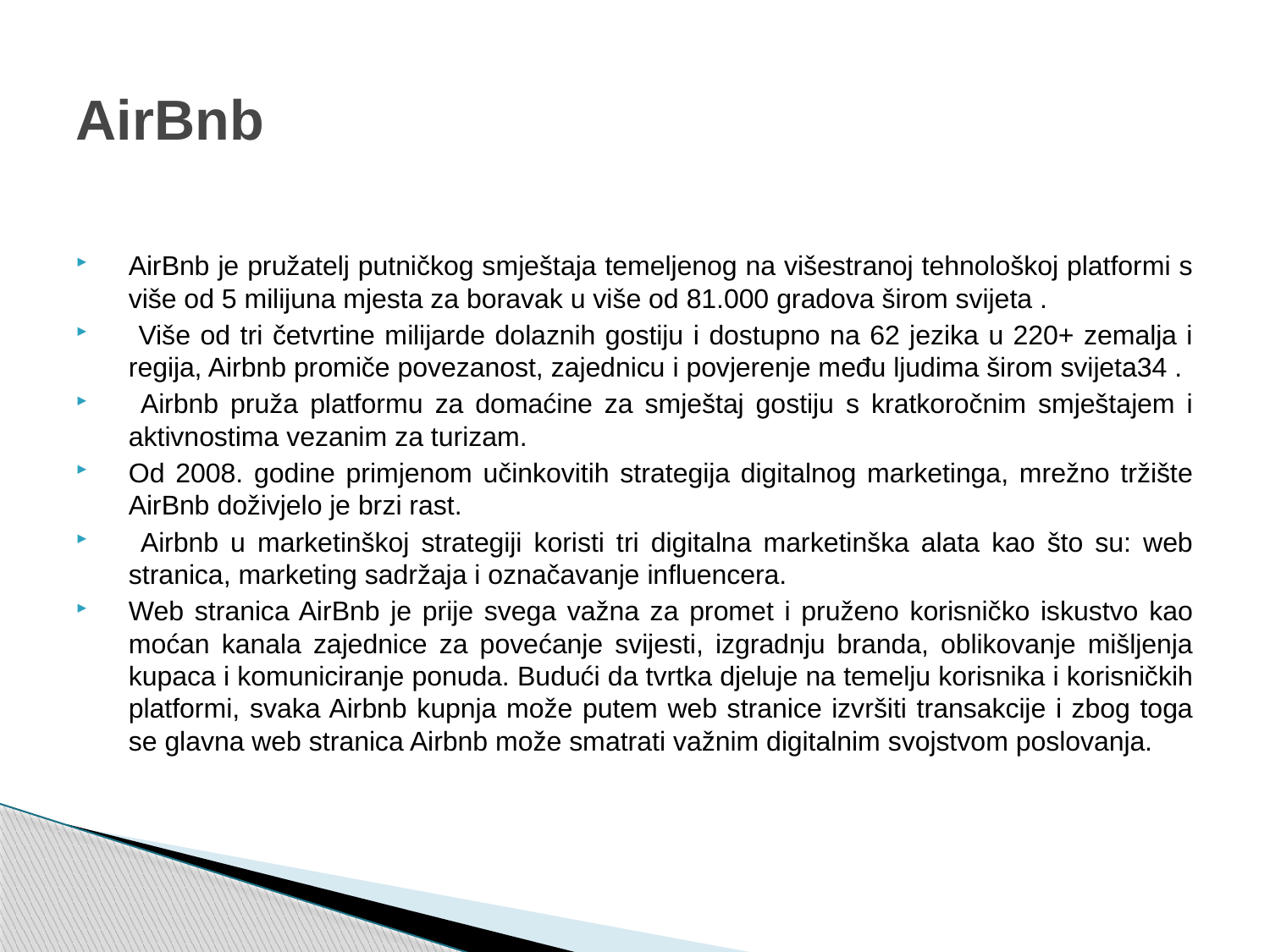

# AirBnb

AirBnb je pružatelj putničkog smještaja temeljenog na višestranoj tehnološkoj platformi s više od 5 milijuna mjesta za boravak u više od 81.000 gradova širom svijeta .
 Više od tri četvrtine milijarde dolaznih gostiju i dostupno na 62 jezika u 220+ zemalja i regija, Airbnb promiče povezanost, zajednicu i povjerenje među ljudima širom svijeta34 .
 Airbnb pruža platformu za domaćine za smještaj gostiju s kratkoročnim smještajem i aktivnostima vezanim za turizam.
Od 2008. godine primjenom učinkovitih strategija digitalnog marketinga, mrežno tržište AirBnb doživjelo je brzi rast.
 Airbnb u marketinškoj strategiji koristi tri digitalna marketinška alata kao što su: web stranica, marketing sadržaja i označavanje influencera.
Web stranica AirBnb je prije svega važna za promet i pruženo korisničko iskustvo kao moćan kanala zajednice za povećanje svijesti, izgradnju branda, oblikovanje mišljenja kupaca i komuniciranje ponuda. Budući da tvrtka djeluje na temelju korisnika i korisničkih platformi, svaka Airbnb kupnja može putem web stranice izvršiti transakcije i zbog toga se glavna web stranica Airbnb može smatrati važnim digitalnim svojstvom poslovanja.